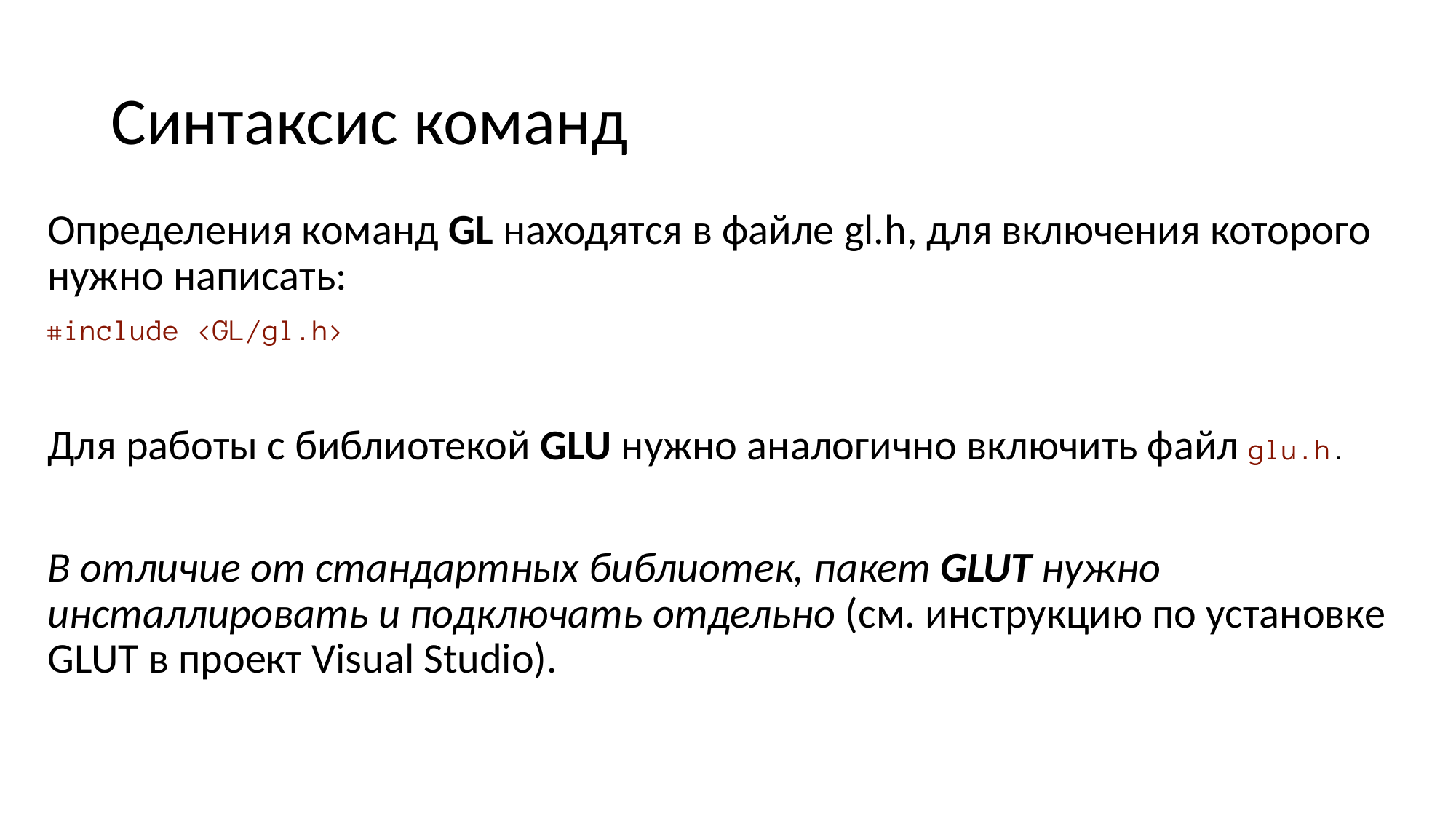

# Синтаксис команд
Определения команд GL находятся в файле gl.h, для включения которого нужно написать:
#include <GL/gl.h>

Для работы с библиотекой GLU нужно аналогично включить файл glu.h.

В отличие от стандартных библиотек, пакет GLUT нужно инсталлировать и подключать отдельно (см. инструкцию по установке GLUT в проект Visual Studio).